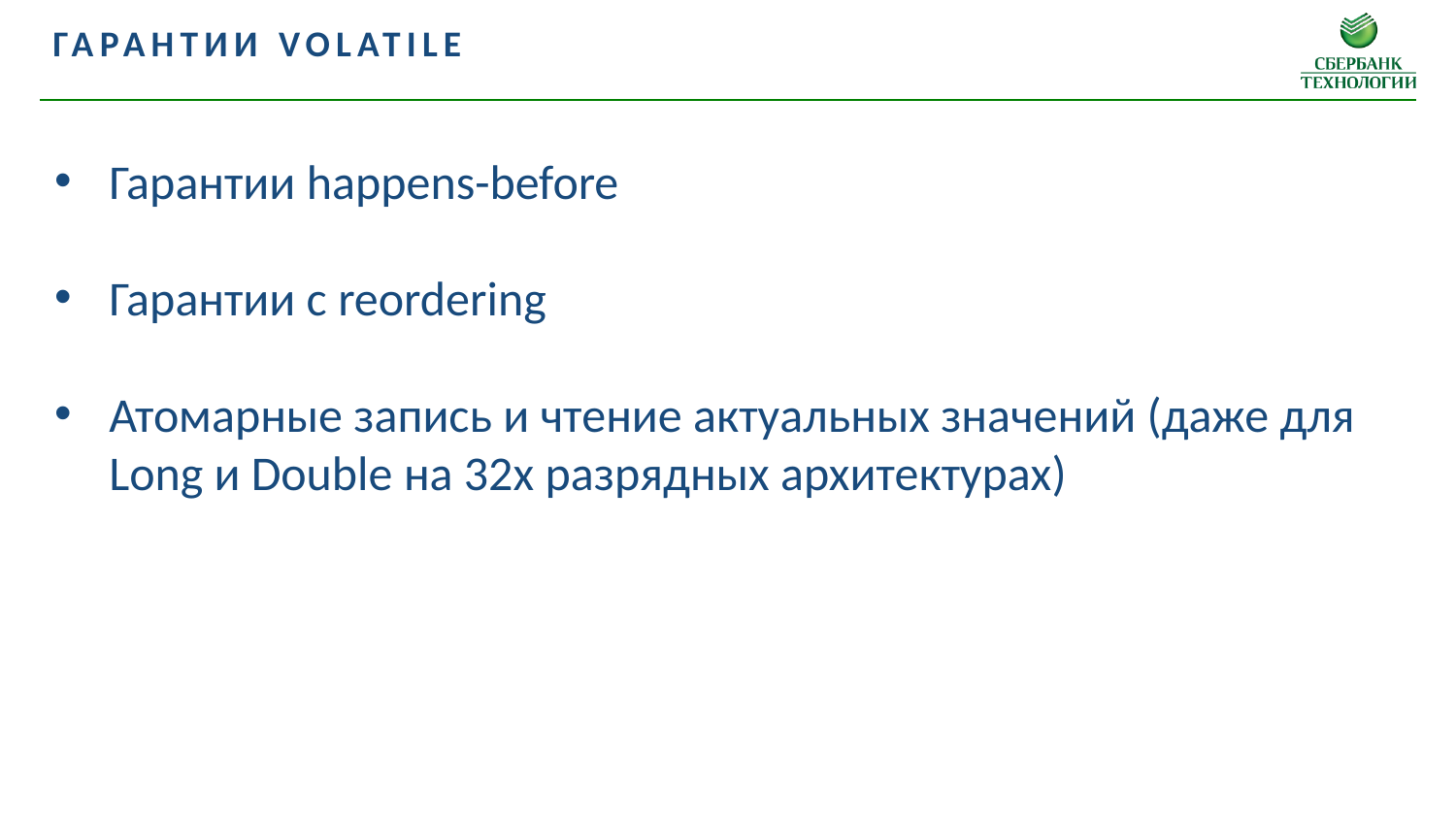

Гарантии volatile
Гарантии happens-before

Гарантии с reordering

Атомарные запись и чтение актуальных значений (даже для Long и Double на 32x разрядных архитектурах)